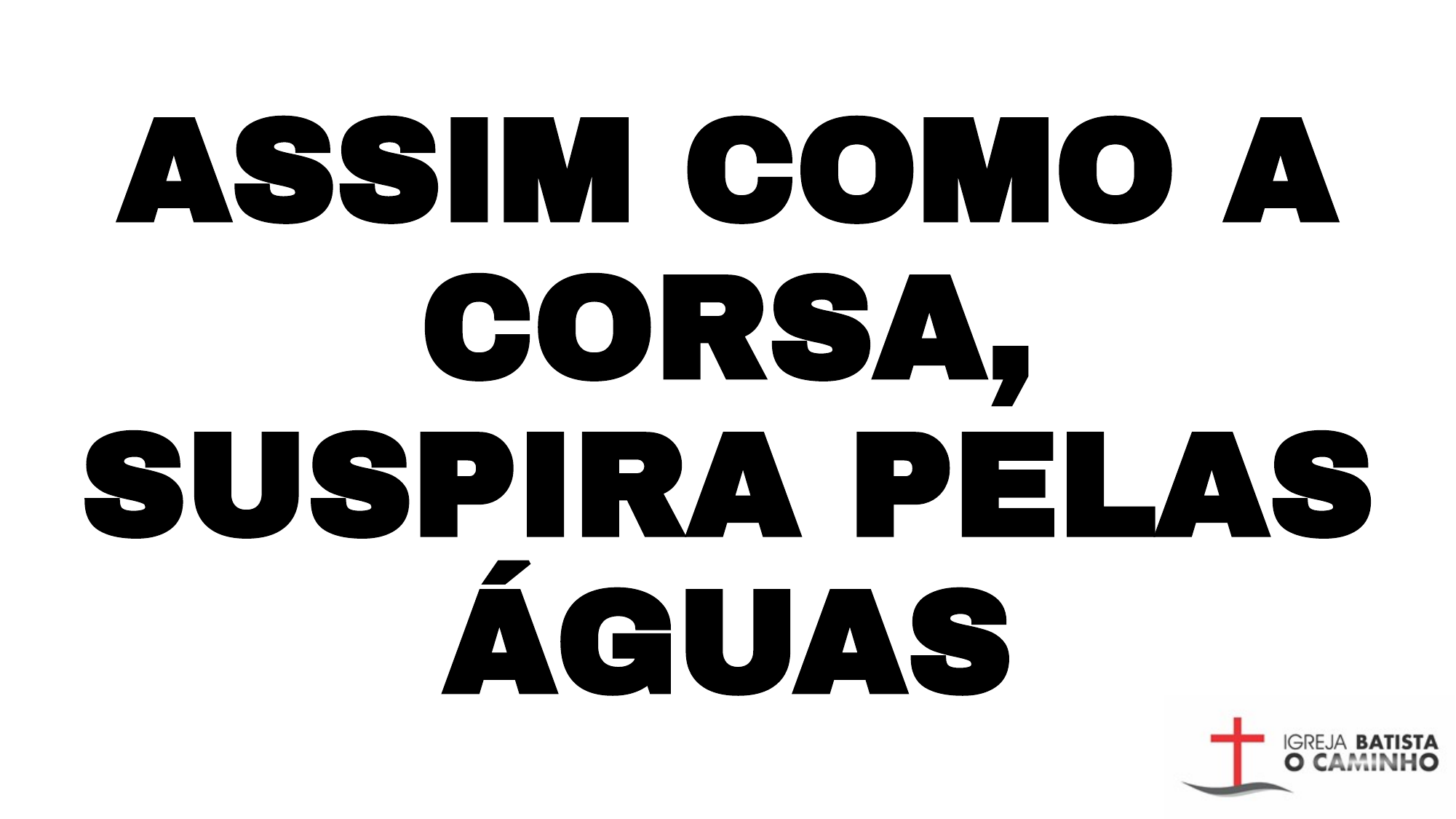

# ASSIM COMO A CORSA, SUSPIRA PELAS ÁGUAS